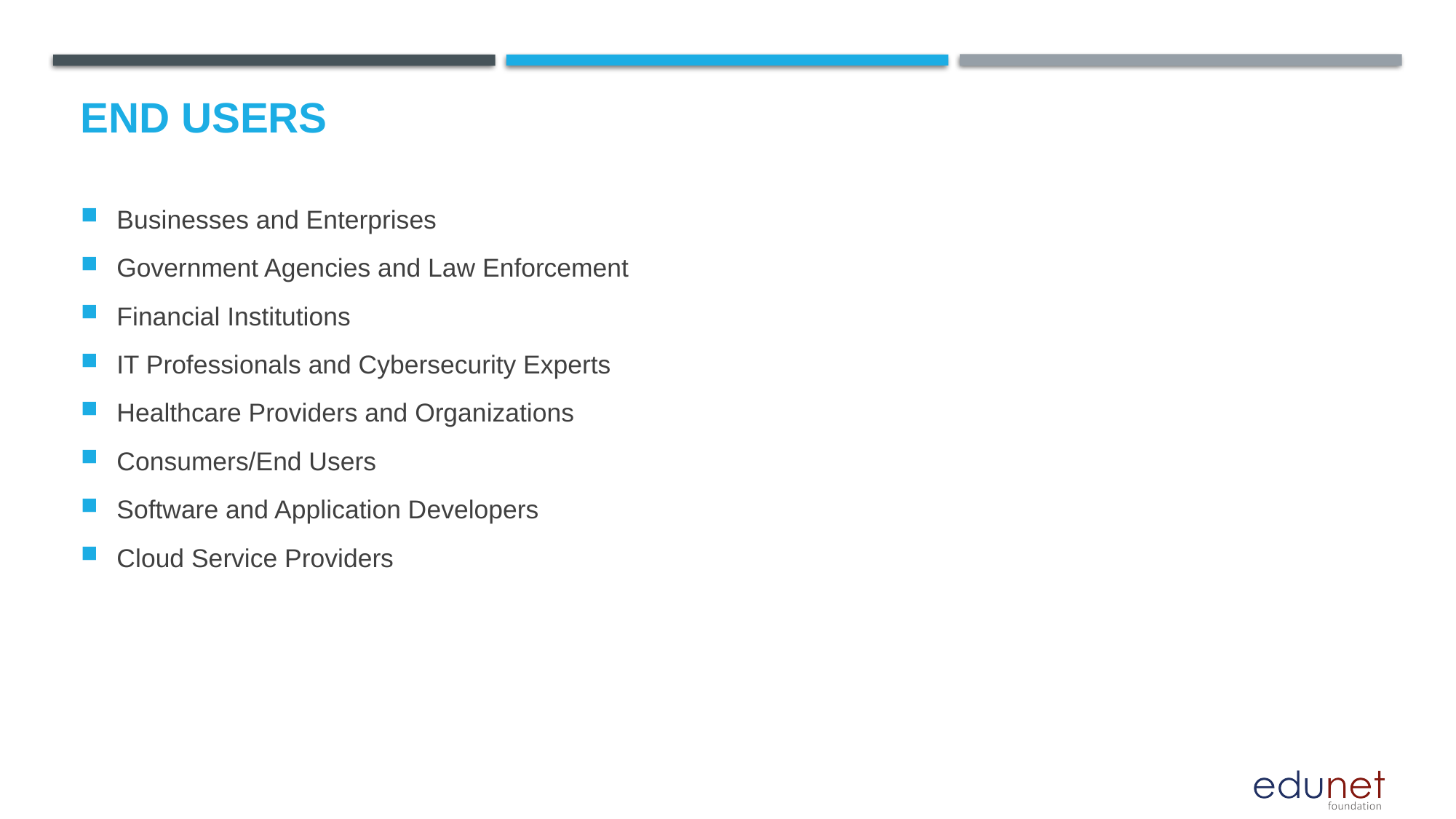

# End users
Businesses and Enterprises
Government Agencies and Law Enforcement
Financial Institutions
IT Professionals and Cybersecurity Experts
Healthcare Providers and Organizations
Consumers/End Users
Software and Application Developers
Cloud Service Providers